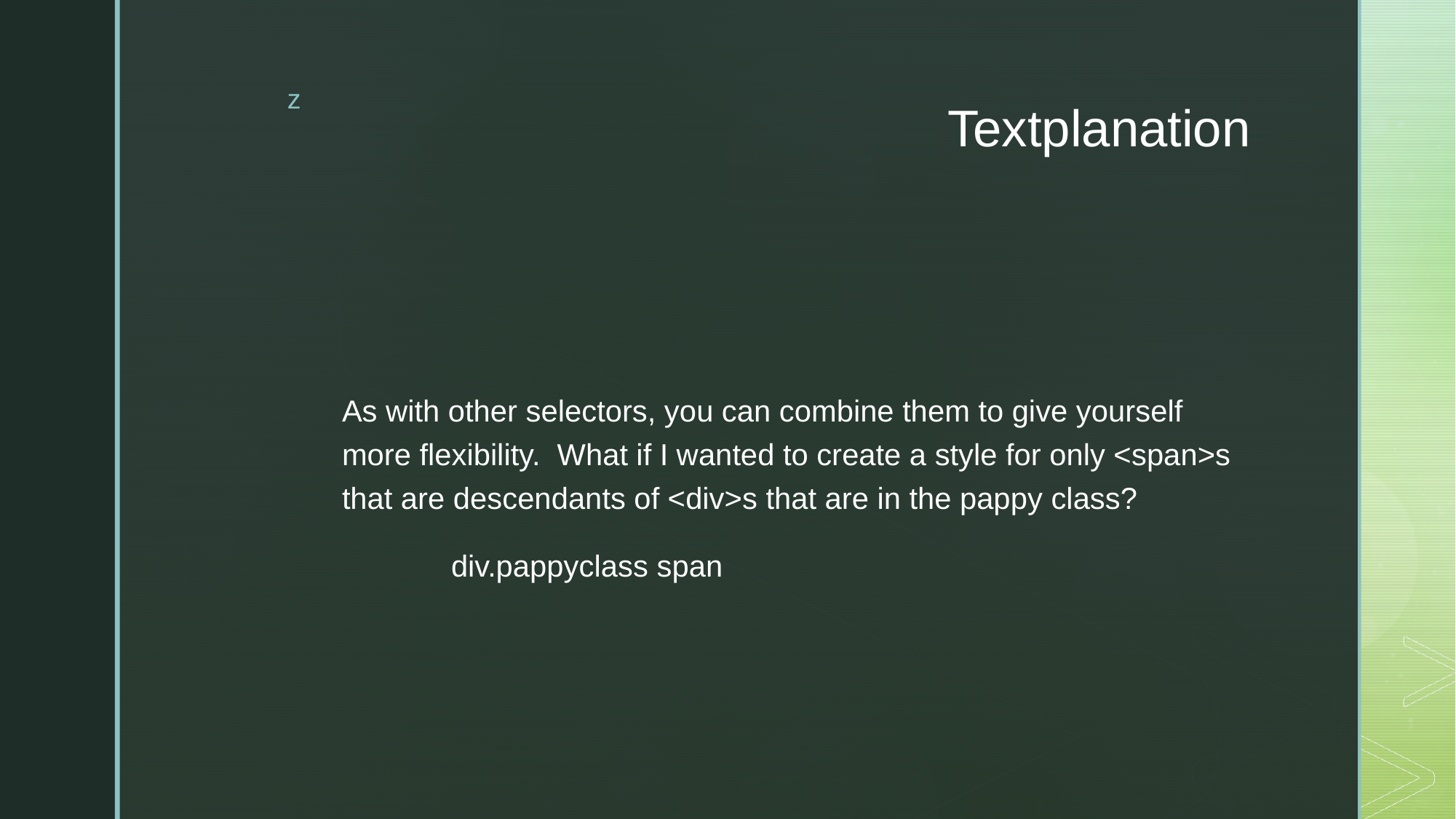

# Textplanation
As with other selectors, you can combine them to give yourself more flexibility.  What if I wanted to create a style for only <span>s that are descendants of <div>s that are in the pappy class?
	div.pappyclass span